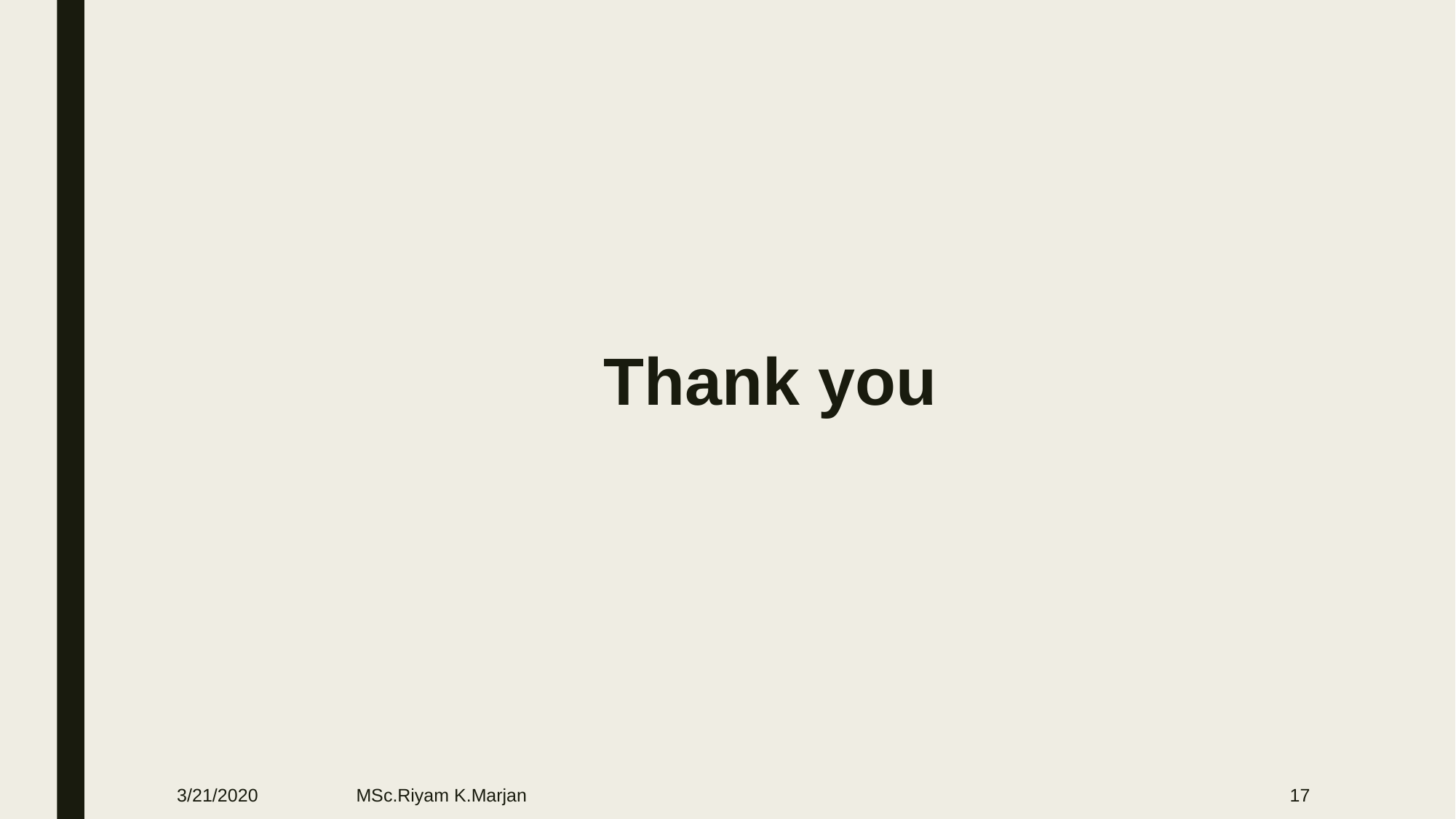

# Thank you
3/21/2020
MSc.Riyam K.Marjan
17